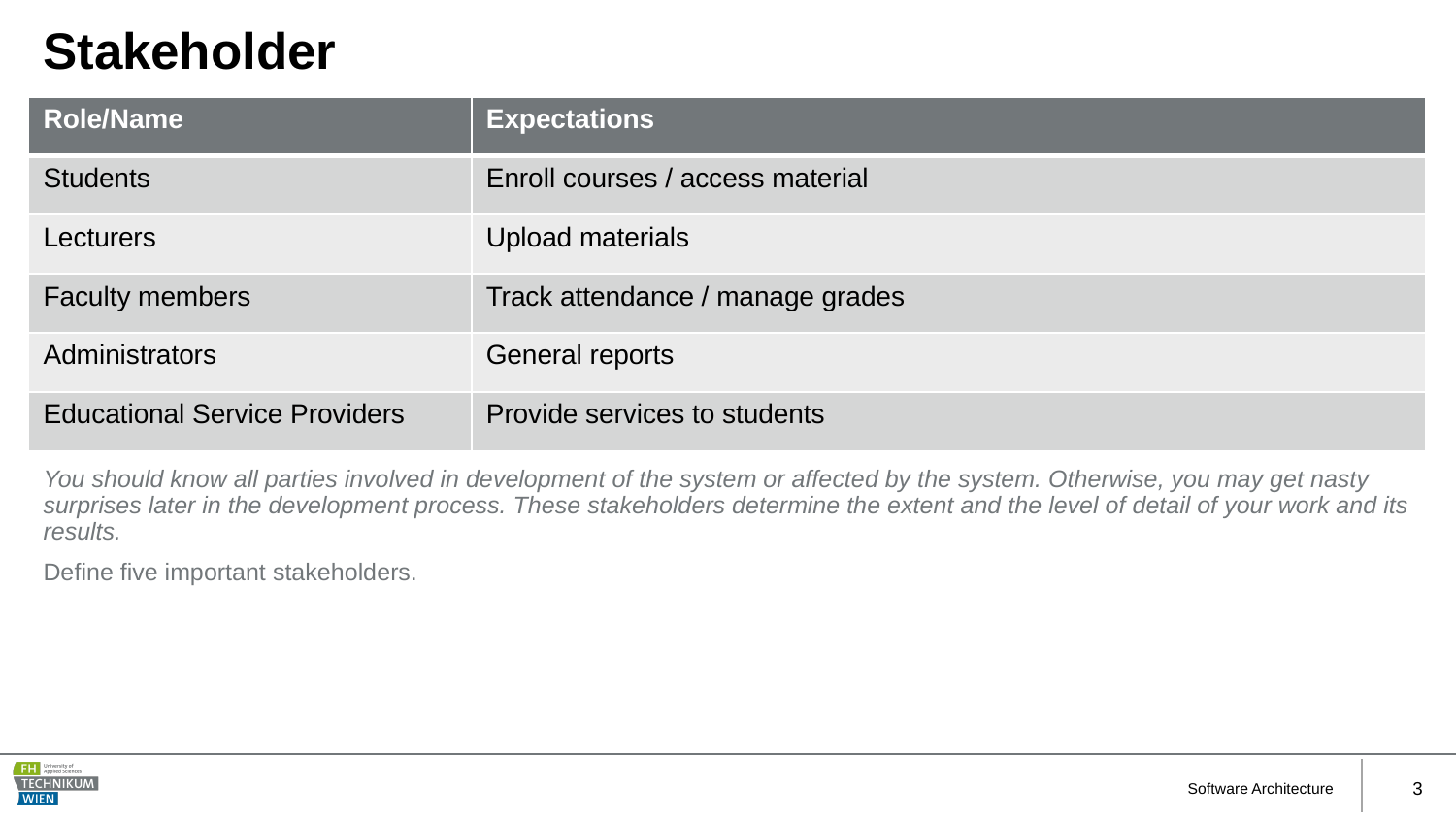

# Stakeholder
| Role/Name | Expectations |
| --- | --- |
| Students | Enroll courses / access material |
| Lecturers | Upload materials |
| Faculty members | Track attendance / manage grades |
| Administrators | General reports |
| Educational Service Providers | Provide services to students |
You should know all parties involved in development of the system or affected by the system. Otherwise, you may get nasty surprises later in the development process. These stakeholders determine the extent and the level of detail of your work and its results.
Define five important stakeholders.
Software Architecture
3